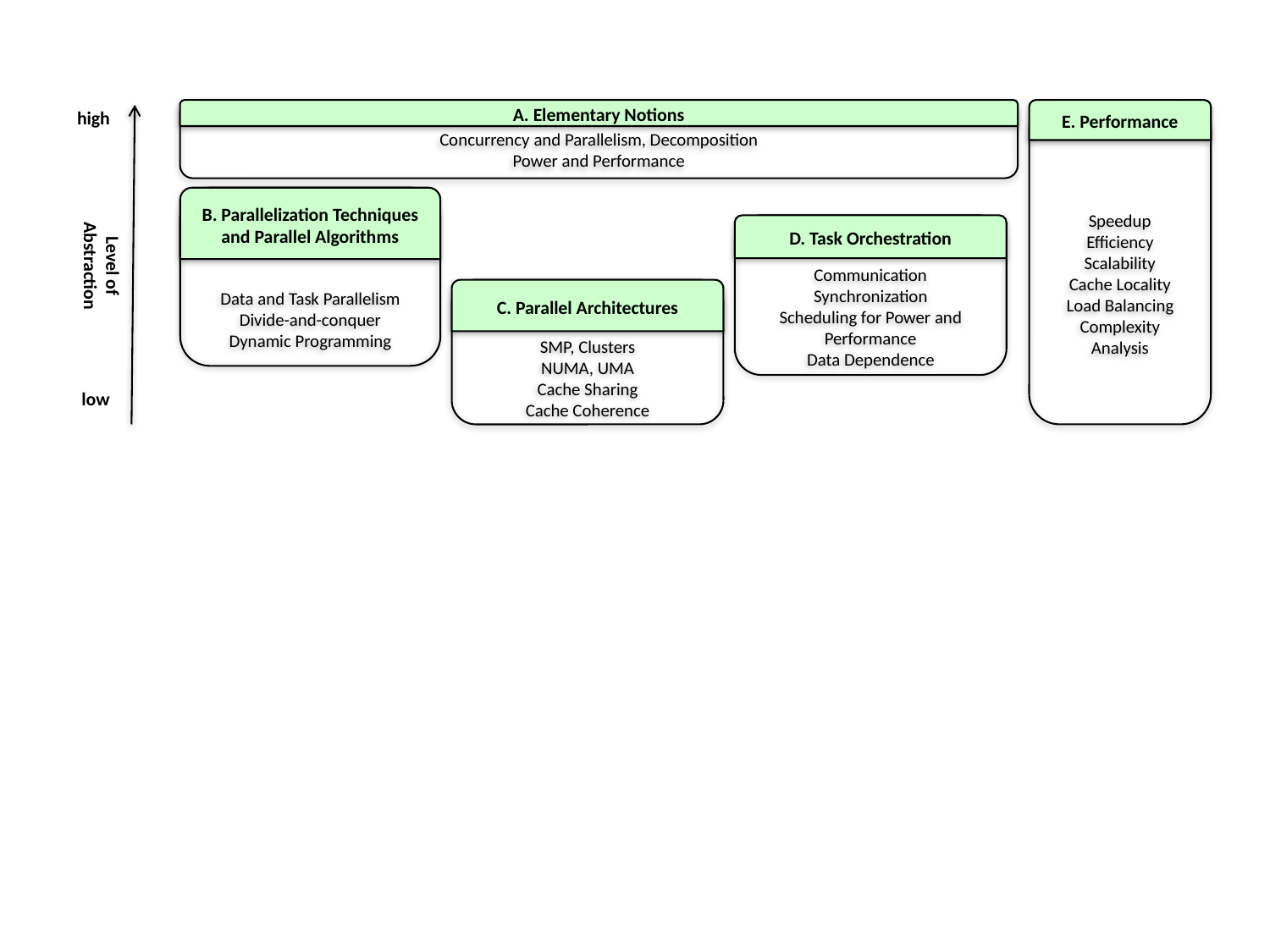

high
A. Elementary Notions

Concurrency and Parallelism, Decomposition
Power and Performance
E. Performance

Speedup
Efficiency
Scalability
Cache Locality
Load Balancing
Complexity Analysis
Data and Task Parallelism
Divide-and-conquer
Dynamic Programming
B. Parallelization Techniques and Parallel Algorithms

Communication
Synchronization
Scheduling for Power and Performance
Data Dependence

D. Task Orchestration
Level of Abstraction
SMP, Clusters
NUMA, UMA
Cache Sharing
Cache Coherence

C. Parallel Architectures
low